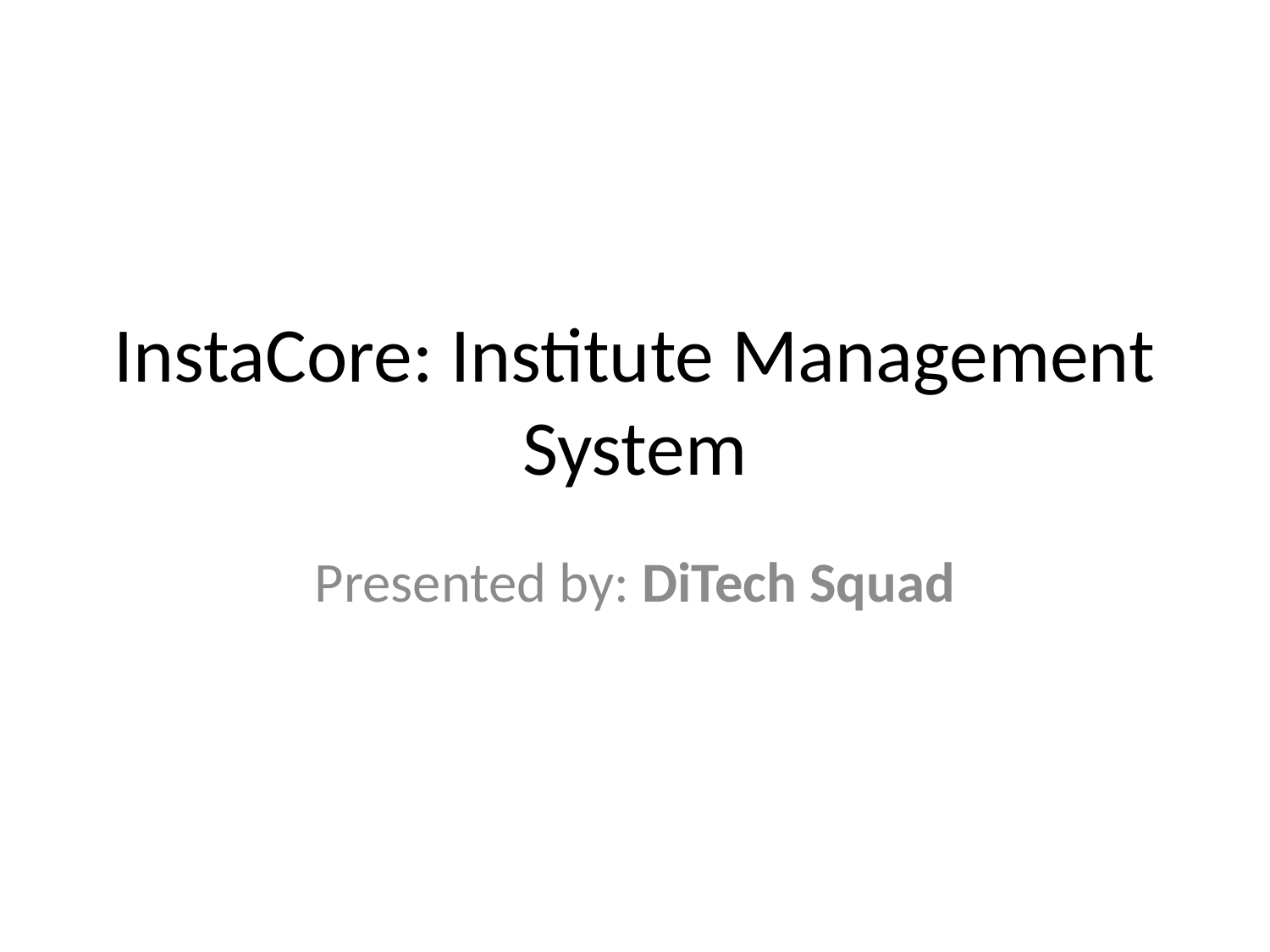

# InstaCore: Institute Management System
Presented by: DiTech Squad